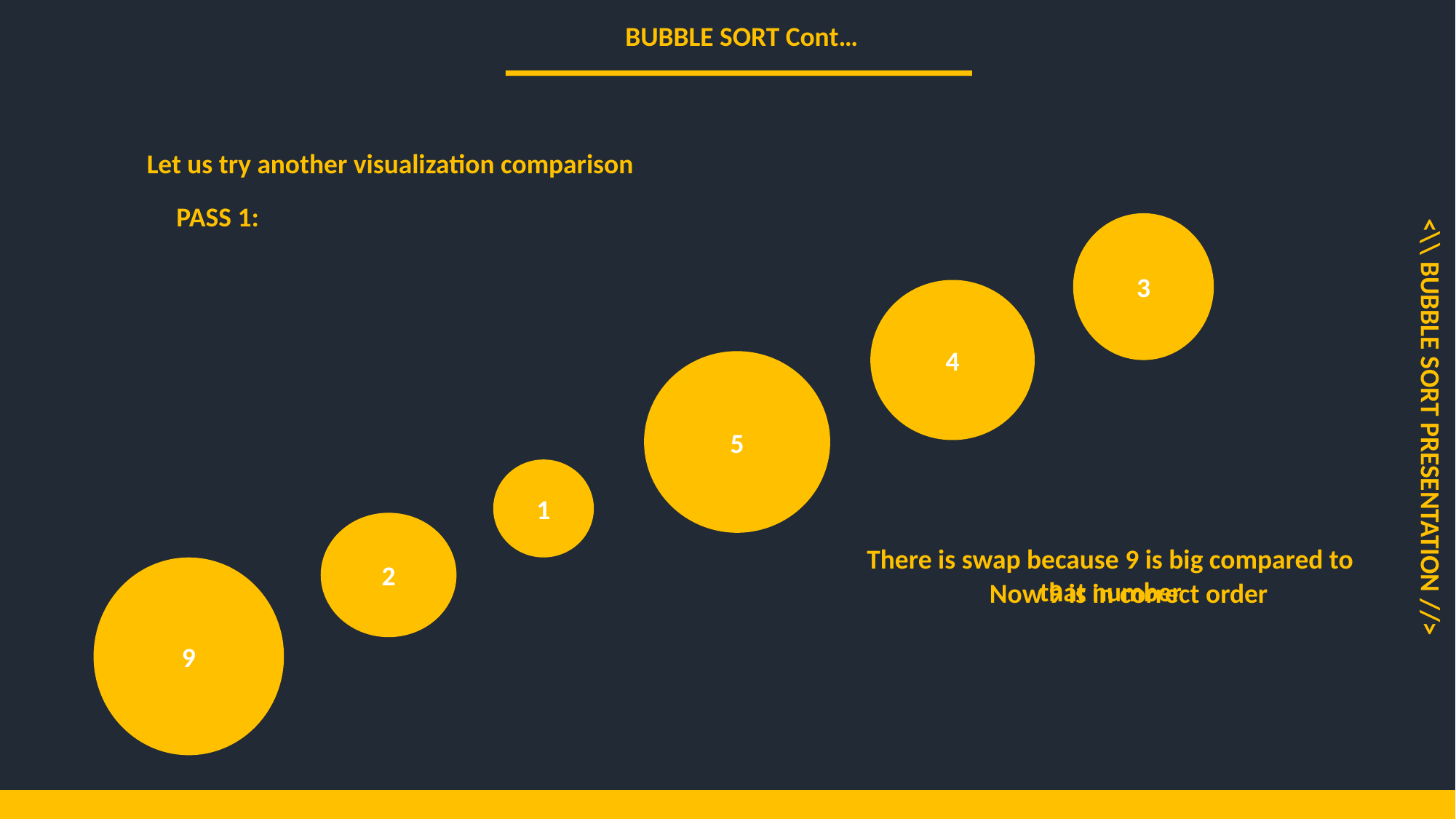

BUBBLE SORT Cont…

Let us try another visualization comparison
PASS 1:
3
4
5
<\\ BUBBLE SORT PRESENTATION //>
1
2
There is swap because 9 is big compared to that number
9
Now 9 is in correct order